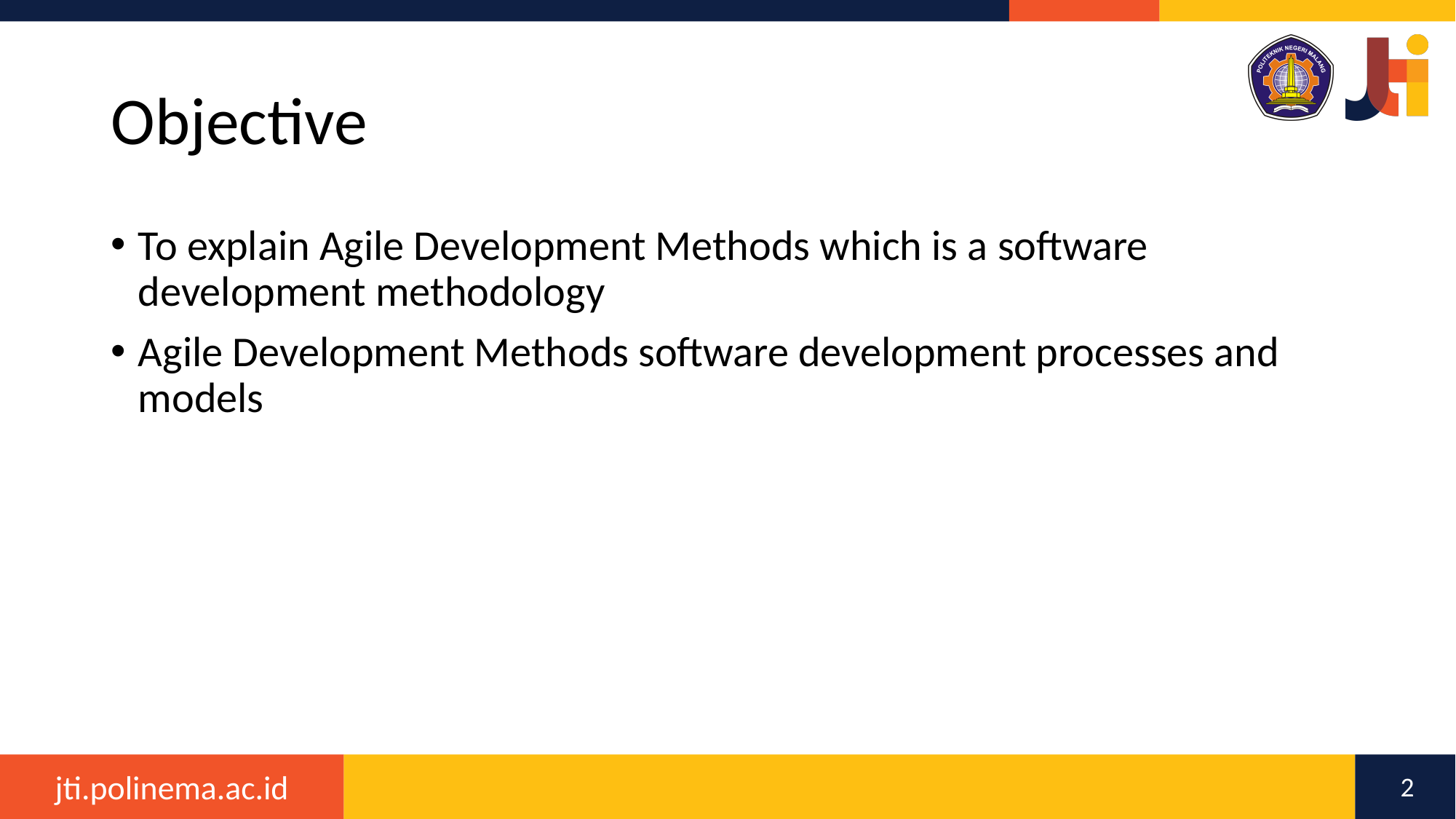

# Objective
To explain Agile Development Methods which is a software development methodology
Agile Development Methods software development processes and models

2